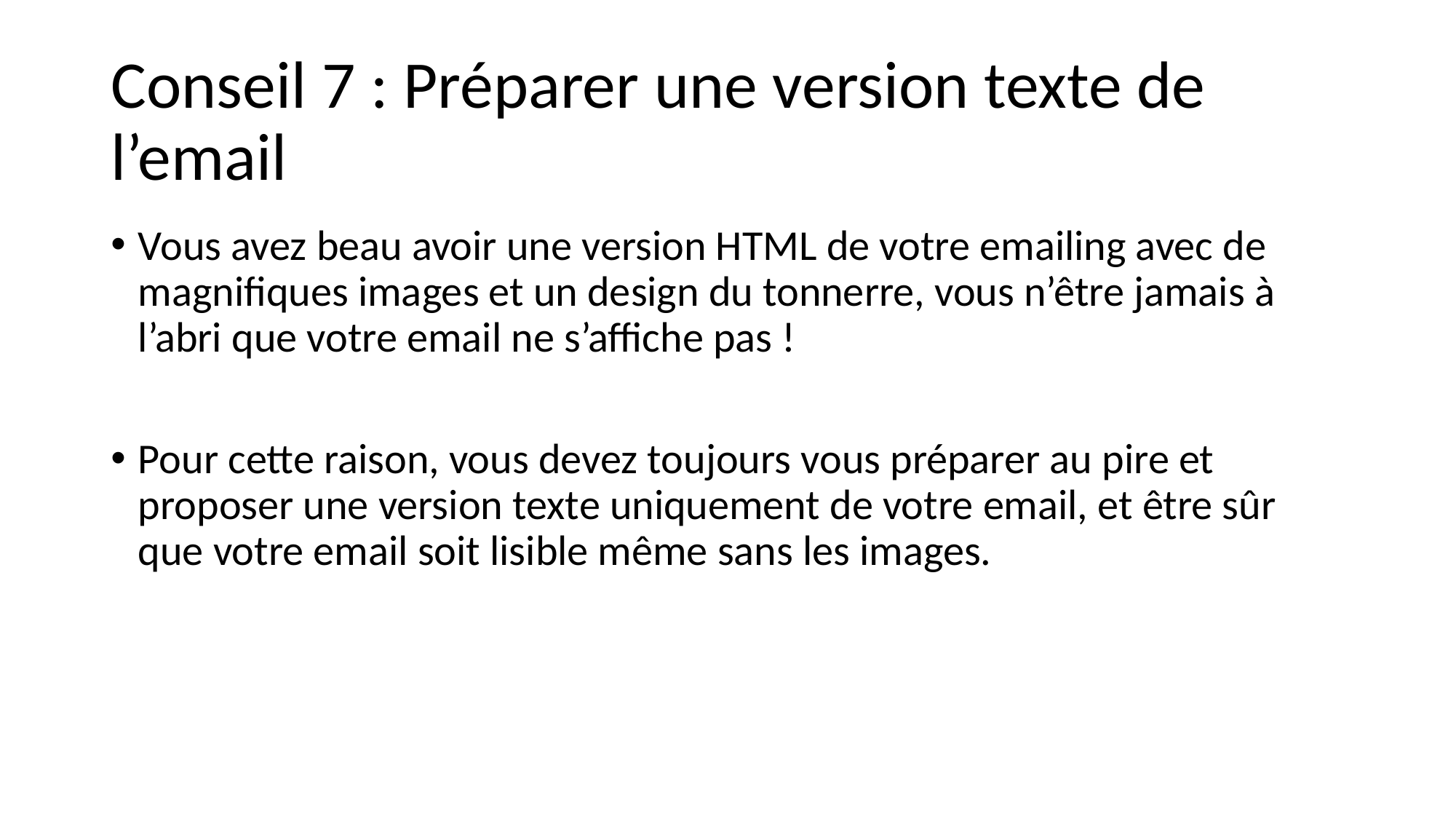

# Conseil 7 : Préparer une version texte de l’email
Vous avez beau avoir une version HTML de votre emailing avec de magnifiques images et un design du tonnerre, vous n’être jamais à l’abri que votre email ne s’affiche pas !

Pour cette raison, vous devez toujours vous préparer au pire et proposer une version texte uniquement de votre email, et être sûr que votre email soit lisible même sans les images.